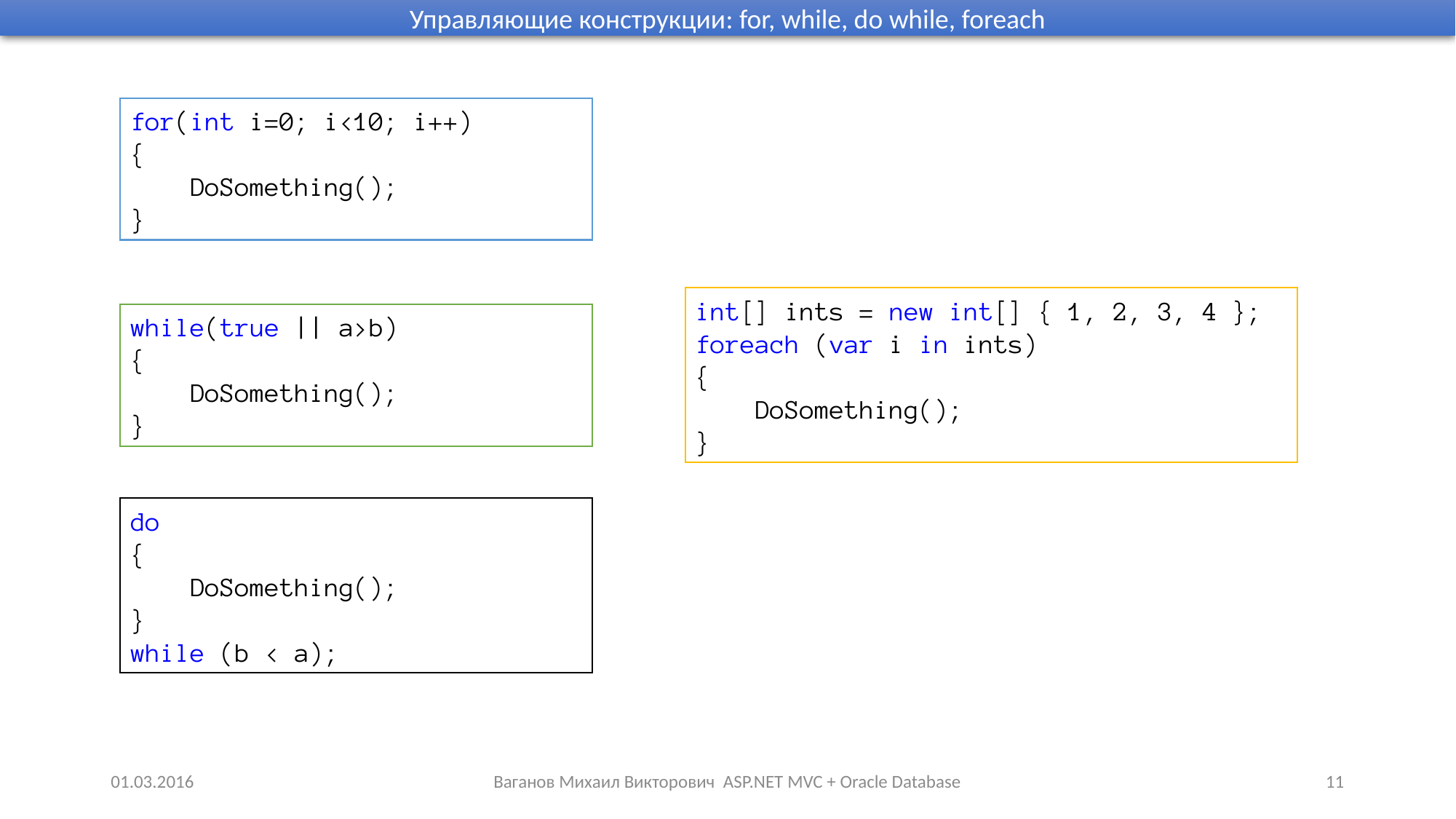

Управляющие конструкции: for, while, do while, foreach
for(int i=0; i<10; i++)
{
    DoSomething();
}
int[] ints = new int[] { 1, 2, 3, 4 };
foreach (var i in ints)
{
    DoSomething();
}
while(true || a>b)
{
    DoSomething();
}
do
{
    DoSomething();
}
while (b < a);
01.03.2016
Ваганов Михаил Викторович  ASP.NET MVC + Oracle Database
11